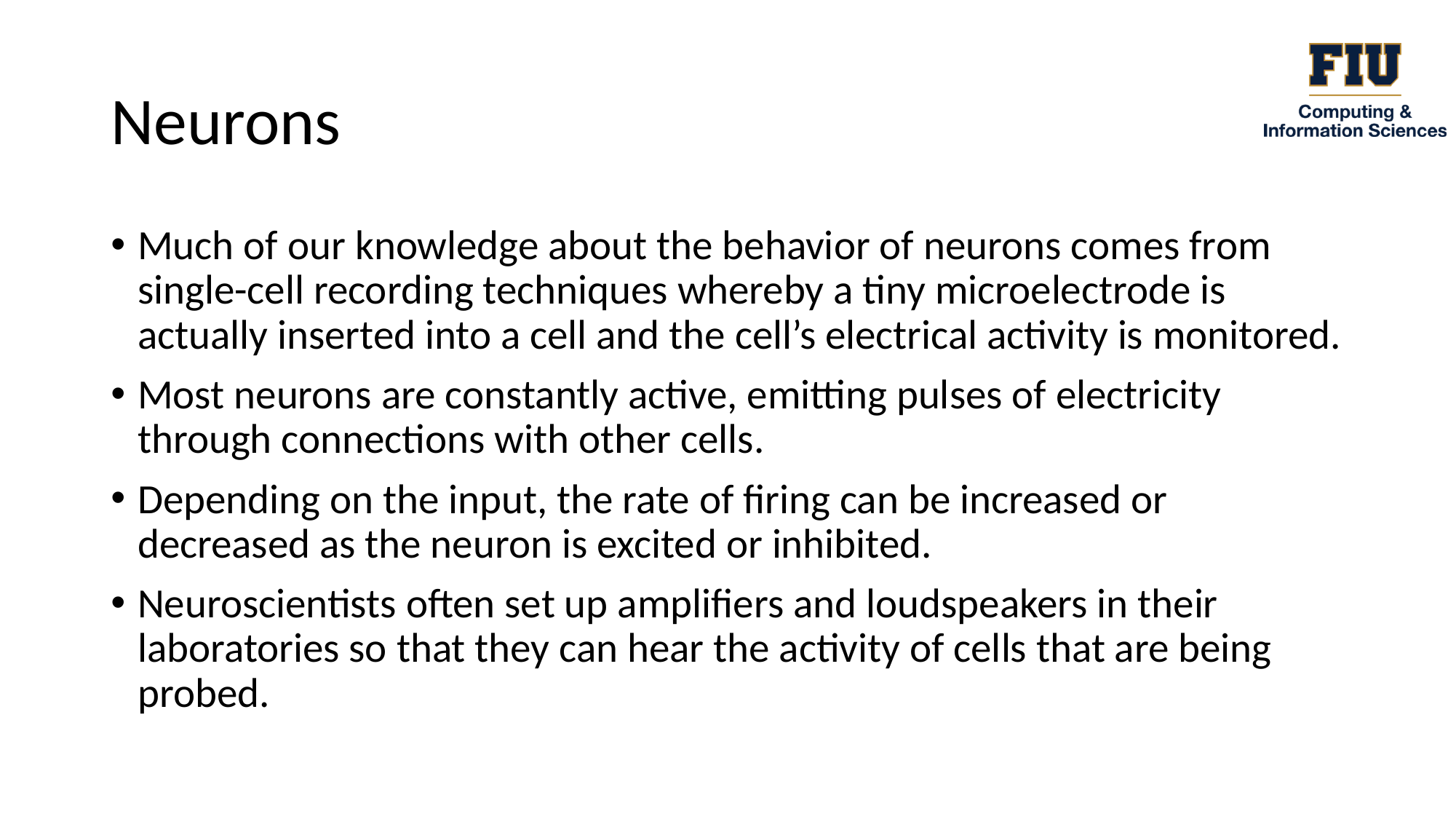

# Neurons
Much of our knowledge about the behavior of neurons comes from single-cell recording techniques whereby a tiny microelectrode is actually inserted into a cell and the cell’s electrical activity is monitored.
Most neurons are constantly active, emitting pulses of electricity through connections with other cells.
Depending on the input, the rate of firing can be increased or decreased as the neuron is excited or inhibited.
Neuroscientists often set up amplifiers and loudspeakers in their laboratories so that they can hear the activity of cells that are being probed.